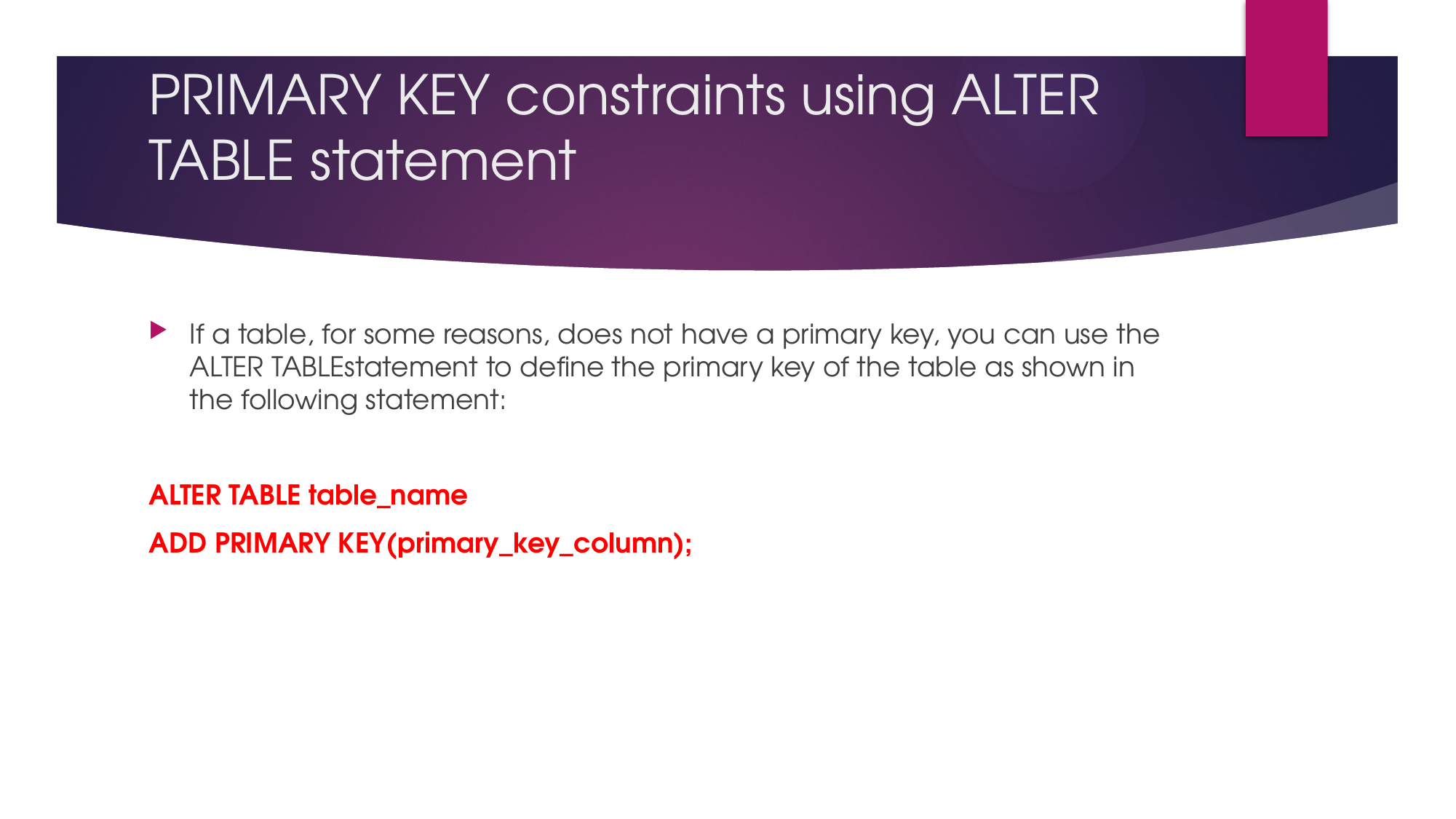

# PRIMARY KEY constraints using ALTER TABLE statement
If a table, for some reasons, does not have a primary key, you can use the ALTER TABLEstatement to define the primary key of the table as shown in the following statement:

ALTER TABLE table_name
ADD PRIMARY KEY(primary_key_column);